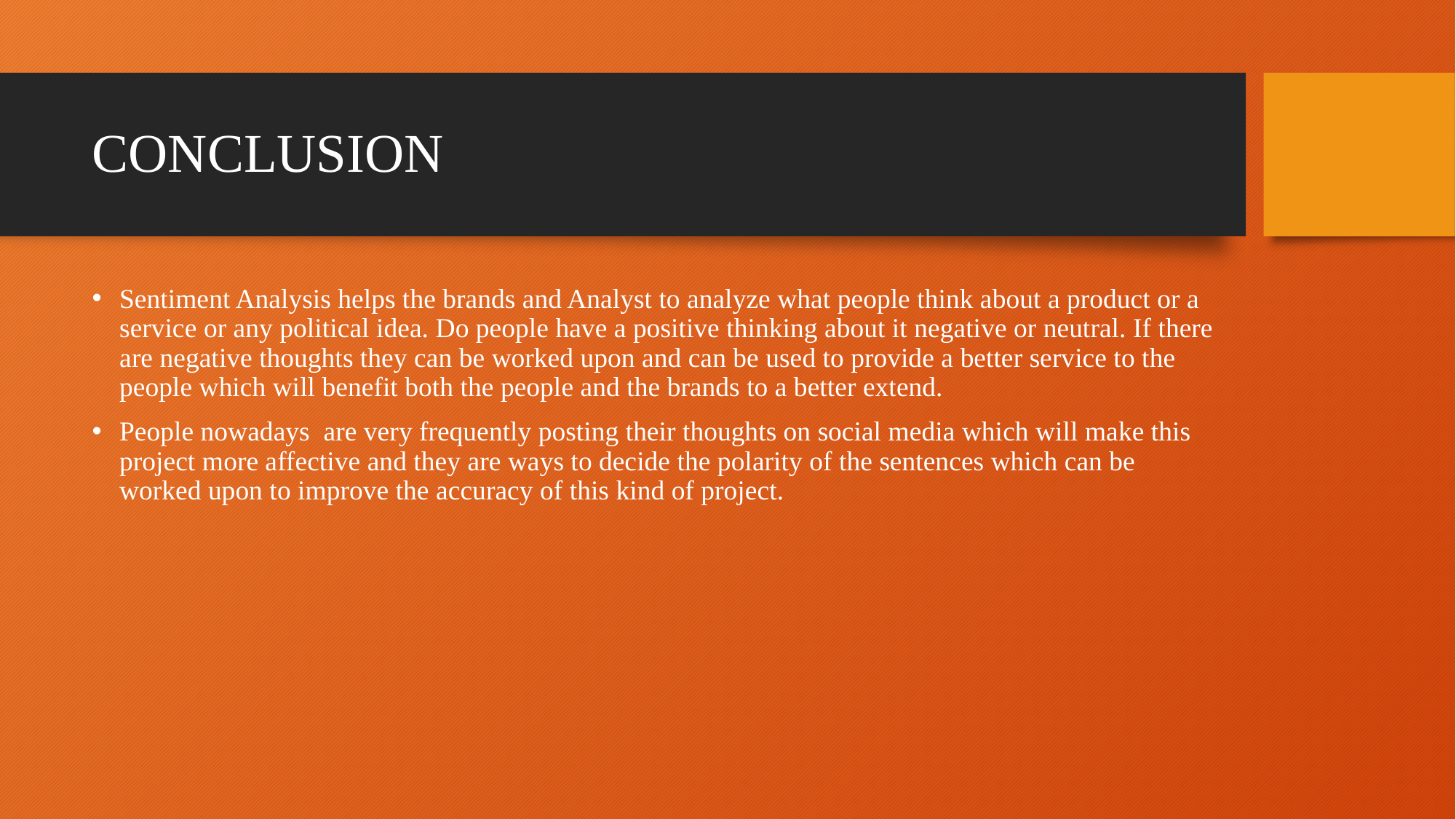

# CONCLUSION
Sentiment Analysis helps the brands and Analyst to analyze what people think about a product or a service or any political idea. Do people have a positive thinking about it negative or neutral. If there are negative thoughts they can be worked upon and can be used to provide a better service to the people which will benefit both the people and the brands to a better extend.
People nowadays  are very frequently posting their thoughts on social media which will make this project more affective and they are ways to decide the polarity of the sentences which can be worked upon to improve the accuracy of this kind of project.